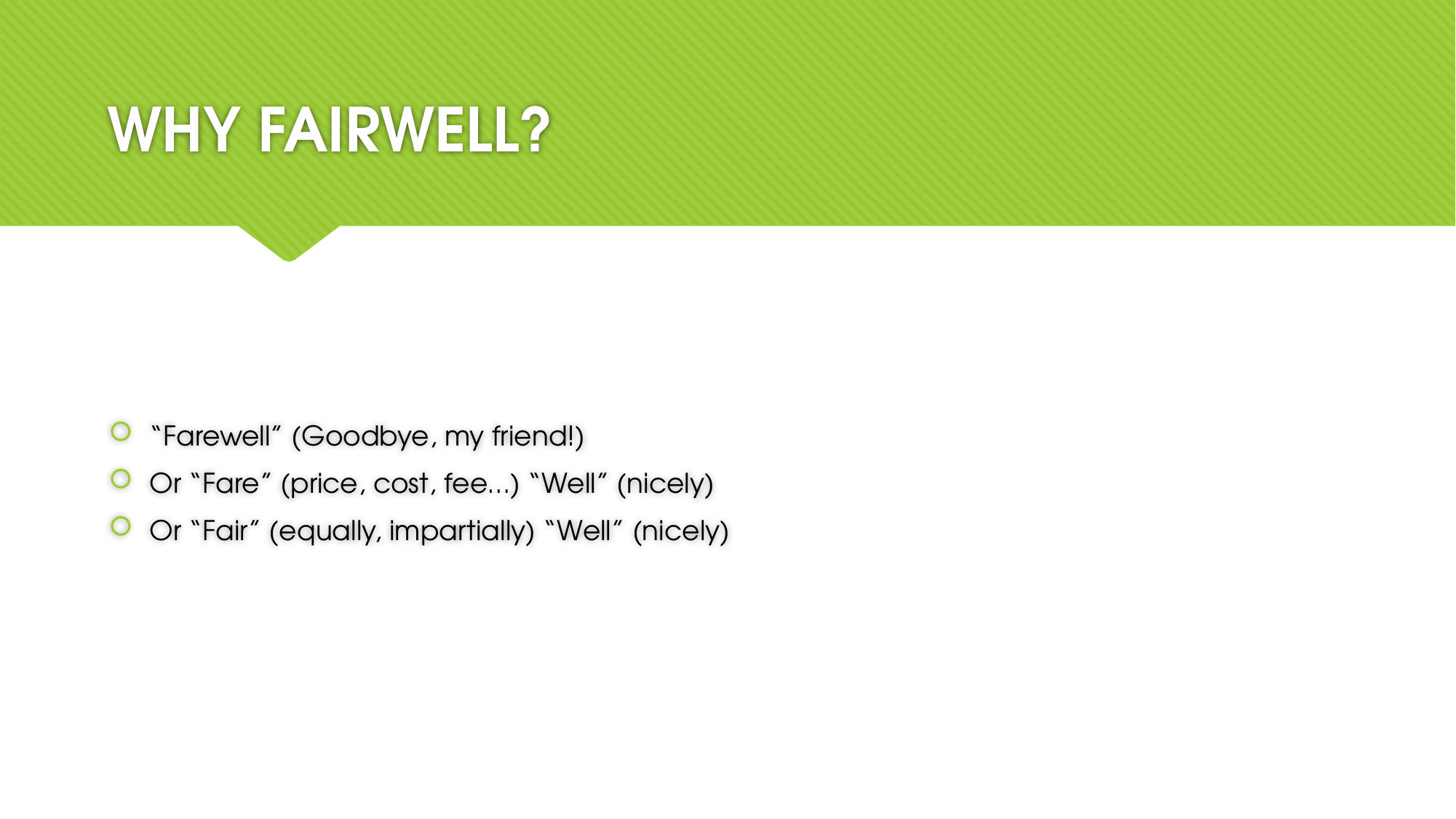

# WHY FAIRWELL?
“Farewell” (Goodbye, my friend!)
Or “Fare” (price, cost, fee…) “Well” (nicely)
Or “Fair” (equally, impartially) “Well” (nicely)